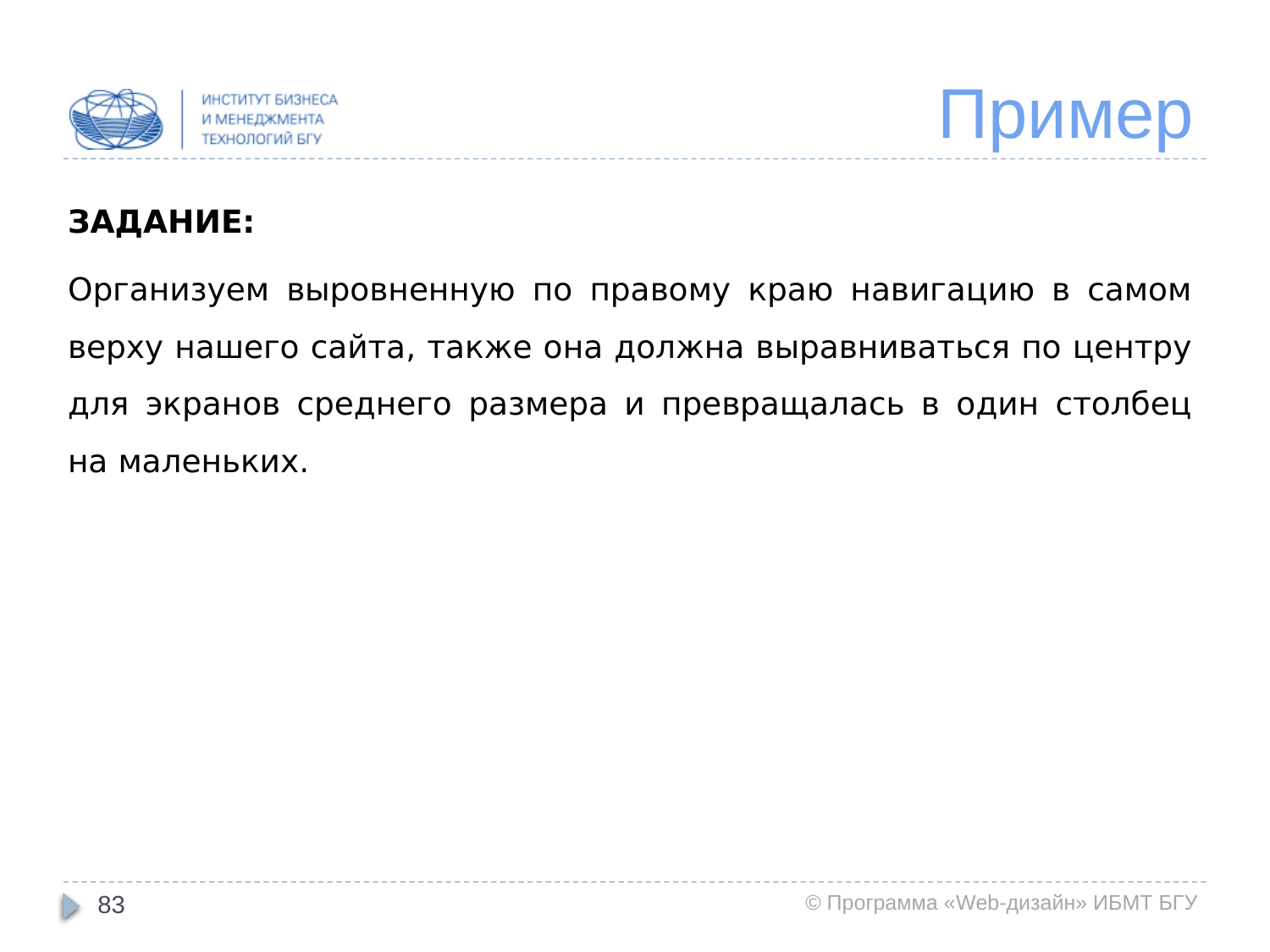

# Пример
ЗАДАНИЕ:
Организуем выровненную по правому краю навигацию в самом верху нашего сайта, также она должна выравниваться по центру для экранов среднего размера и превращалась в один столбец на маленьких.

83